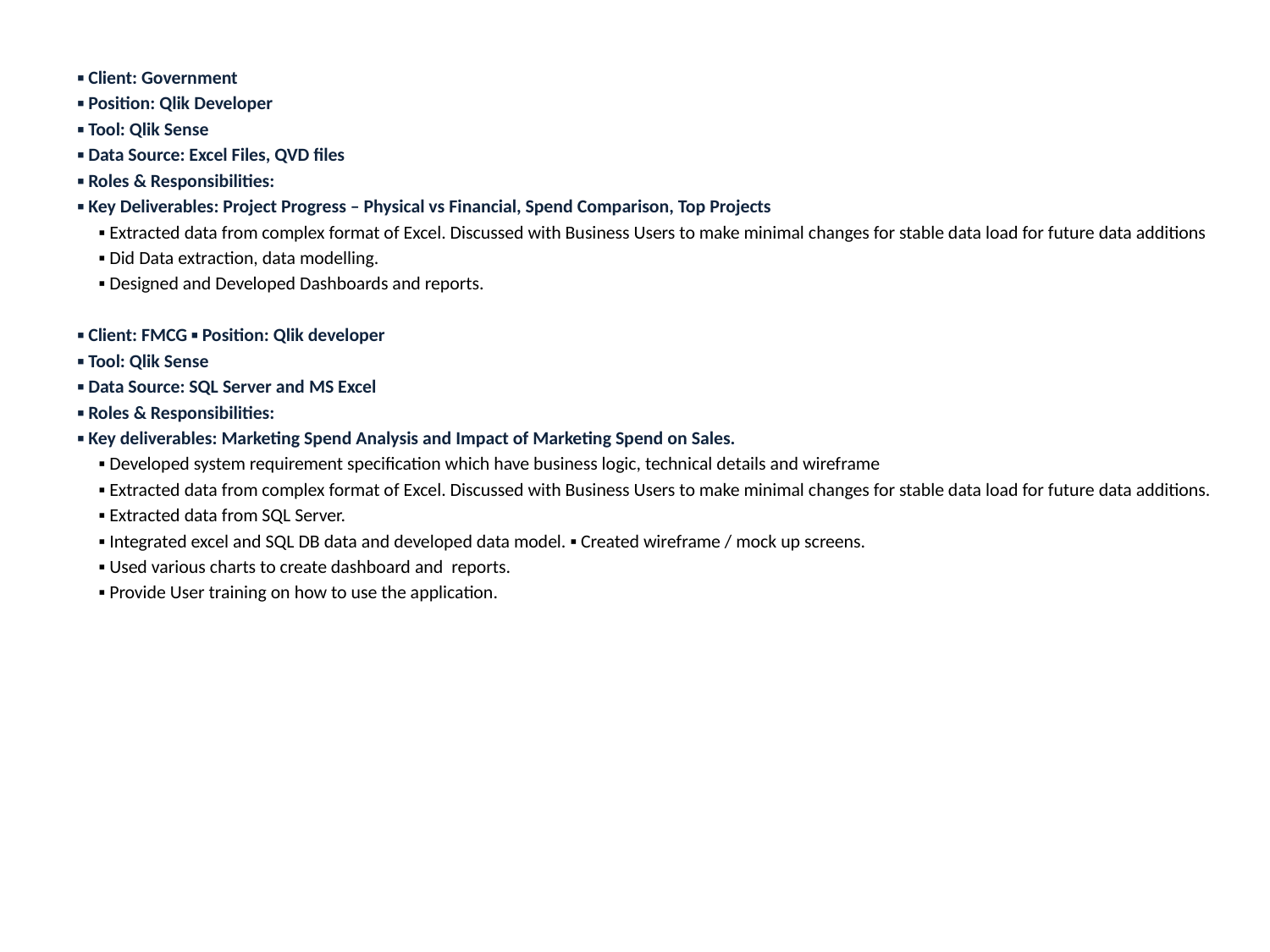

▪ Client: Government
▪ Position: Qlik Developer
▪ Tool: Qlik Sense
▪ Data Source: Excel Files, QVD files
▪ Roles & Responsibilities:
▪ Key Deliverables: Project Progress – Physical vs Financial, Spend Comparison, Top Projects
     ▪ Extracted data from complex format of Excel. Discussed with Business Users to make minimal changes for stable data load for future data additions
     ▪ Did Data extraction, data modelling.
     ▪ Designed and Developed Dashboards and reports.

▪ Client: FMCG ▪ Position: Qlik developer
▪ Tool: Qlik Sense
▪ Data Source: SQL Server and MS Excel
▪ Roles & Responsibilities:
▪ Key deliverables: Marketing Spend Analysis and Impact of Marketing Spend on Sales.
     ▪ Developed system requirement specification which have business logic, technical details and wireframe
     ▪ Extracted data from complex format of Excel. Discussed with Business Users to make minimal changes for stable data load for future data additions.
     ▪ Extracted data from SQL Server.
     ▪ Integrated excel and SQL DB data and developed data model. ▪ Created wireframe / mock up screens.
     ▪ Used various charts to create dashboard and  reports.
     ▪ Provide User training on how to use the application.